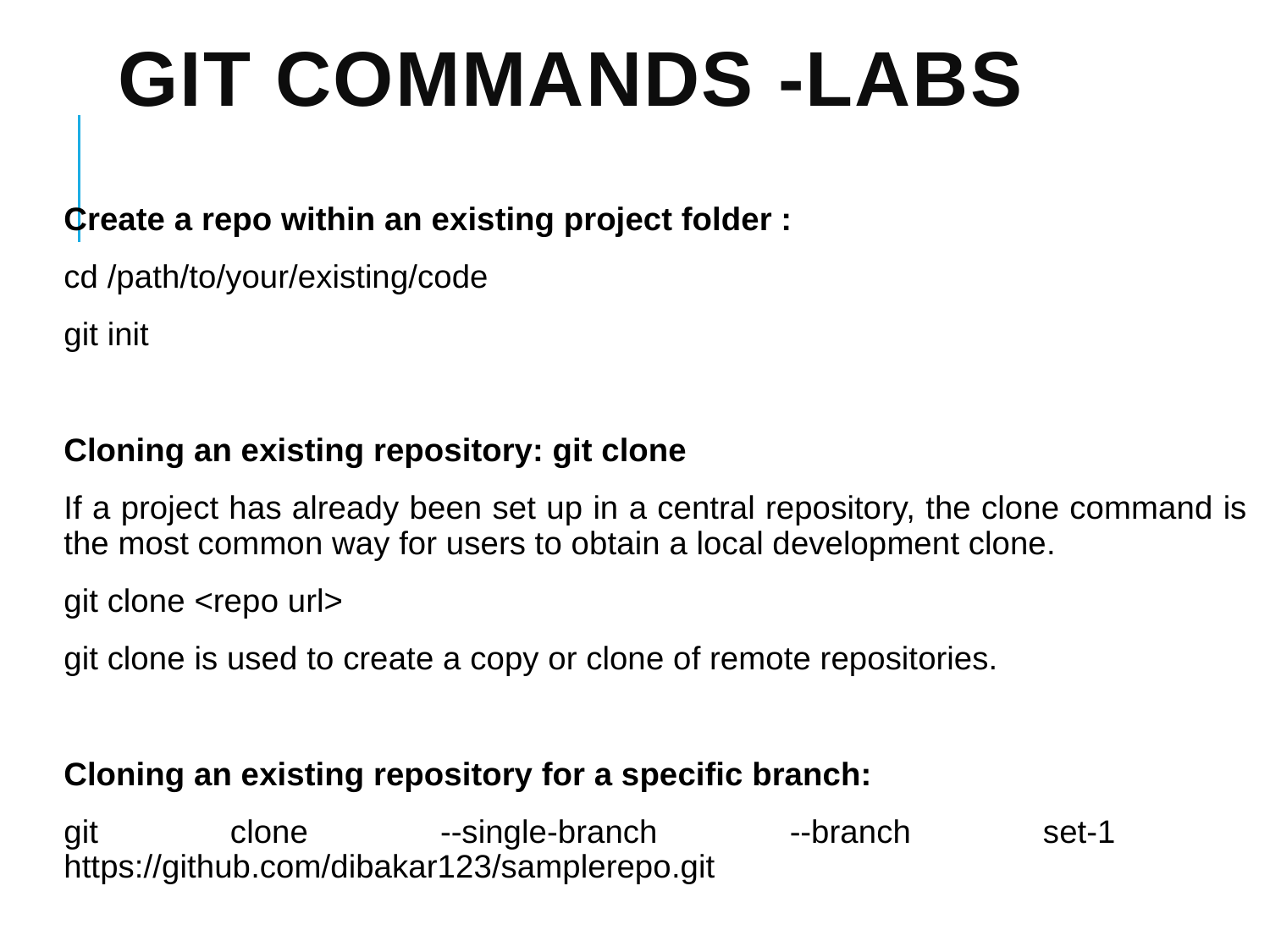

# Git commands -labs
Create a repo within an existing project folder :
cd /path/to/your/existing/code
git init

Cloning an existing repository: git clone
If a project has already been set up in a central repository, the clone command is the most common way for users to obtain a local development clone.
git clone <repo url>
git clone is used to create a copy or clone of remote repositories.

Cloning an existing repository for a specific branch:
git clone --single-branch --branch set-1  https://github.com/dibakar123/samplerepo.git